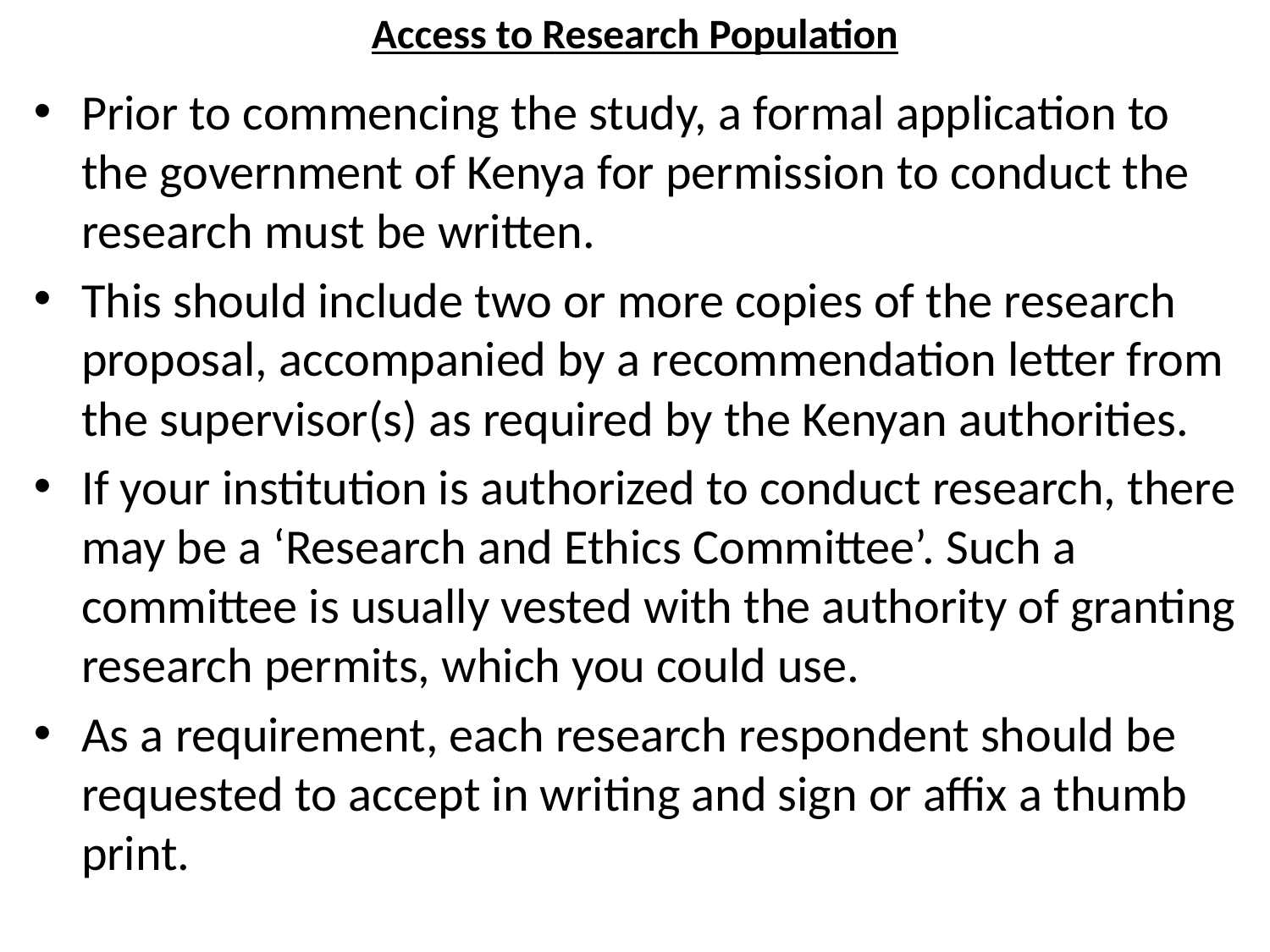

# Access to Research Population
Prior to commencing the study, a formal application to the government of Kenya for permission to conduct the research must be written.
This should include two or more copies of the research proposal, accompanied by a recommendation letter from the supervisor(s) as required by the Kenyan authorities.
If your institution is authorized to conduct research, there may be a ‘Research and Ethics Committee’. Such a committee is usually vested with the authority of granting research permits, which you could use.
As a requirement, each research respondent should be requested to accept in writing and sign or affix a thumb print.